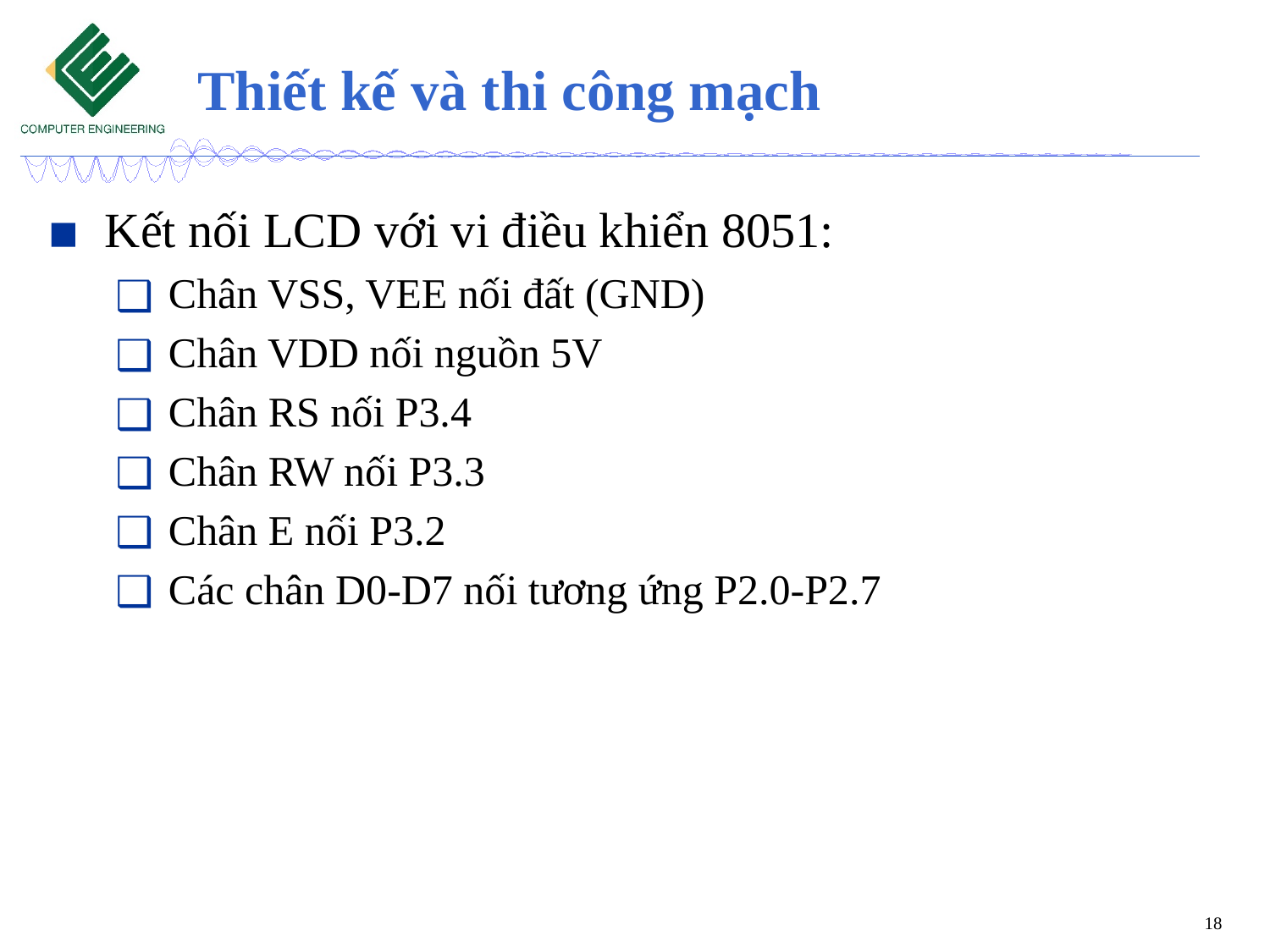

# Thiết kế và thi công mạch
Kết nối LCD với vi điều khiển 8051:
Chân VSS, VEE nối đất (GND)
Chân VDD nối nguồn 5V
Chân RS nối P3.4
Chân RW nối P3.3
Chân E nối P3.2
Các chân D0-D7 nối tương ứng P2.0-P2.7
18